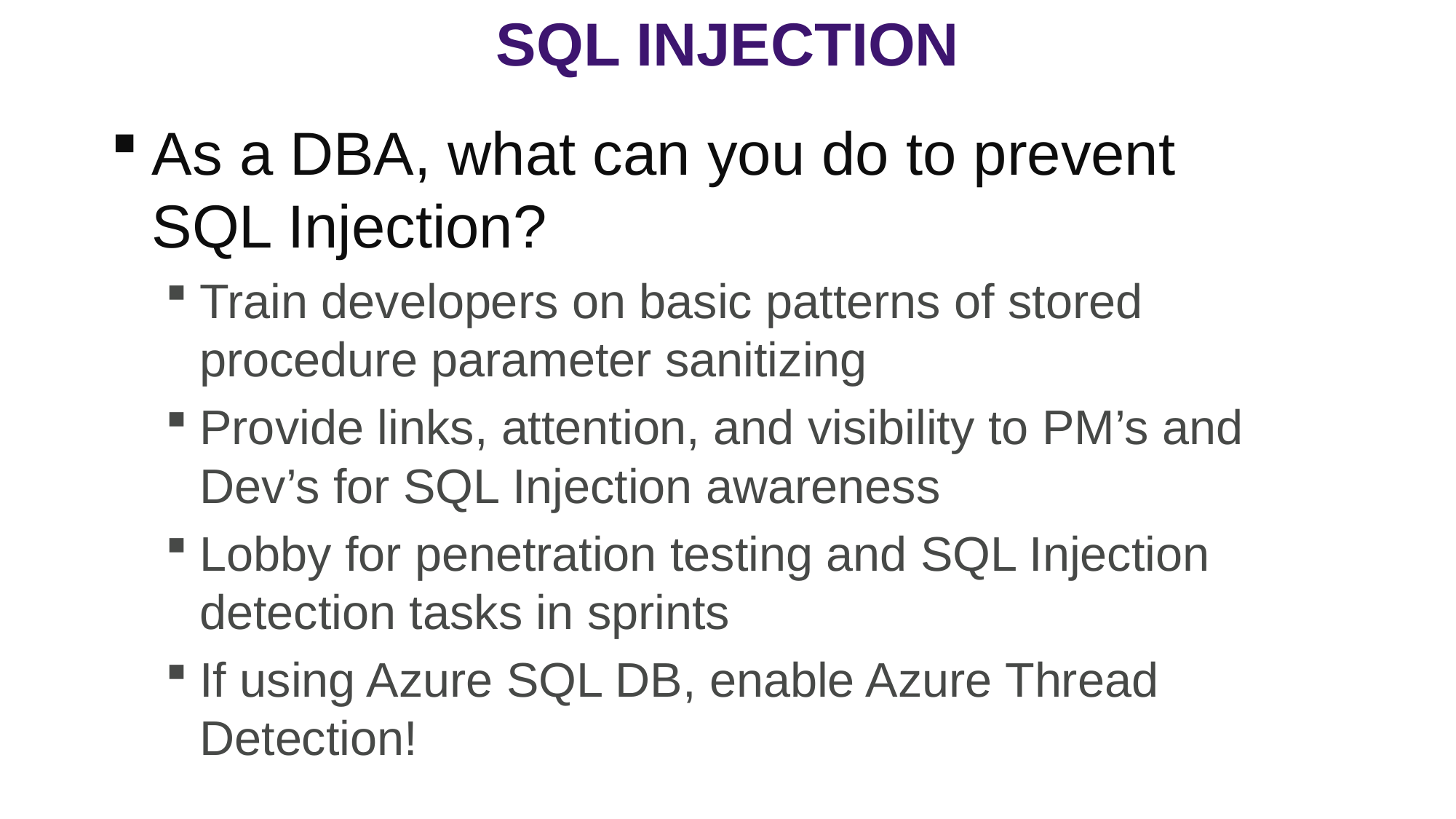

SQL Injection
As a DBA, what can you do to prevent SQL Injection?
Train developers on basic patterns of stored procedure parameter sanitizing
Provide links, attention, and visibility to PM’s and Dev’s for SQL Injection awareness
Lobby for penetration testing and SQL Injection detection tasks in sprints
If using Azure SQL DB, enable Azure Thread Detection!